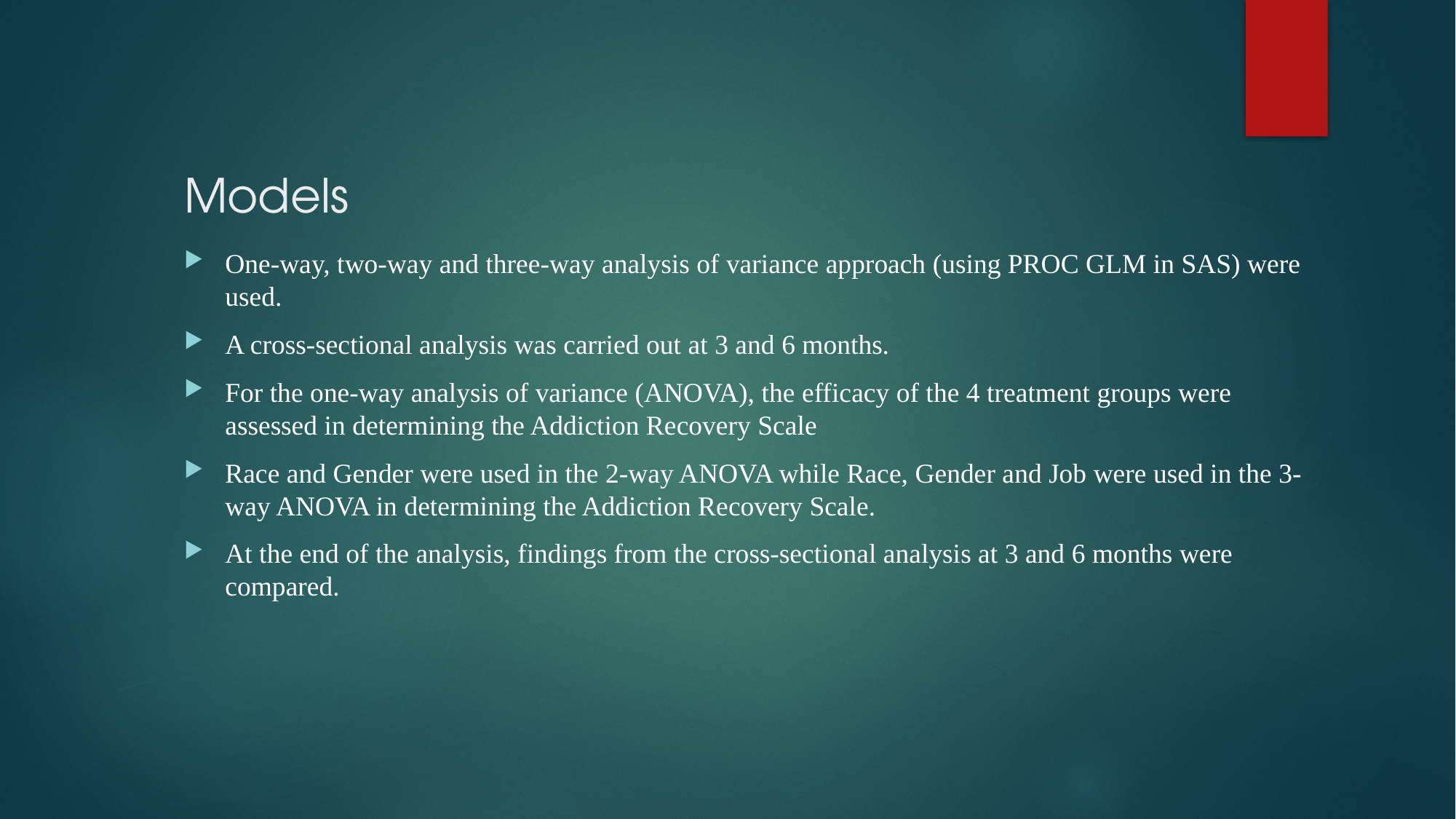

# Models
One-way, two-way and three-way analysis of variance approach (using PROC GLM in SAS) were used.
A cross-sectional analysis was carried out at 3 and 6 months.
For the one-way analysis of variance (ANOVA), the efficacy of the 4 treatment groups were assessed in determining the Addiction Recovery Scale
Race and Gender were used in the 2-way ANOVA while Race, Gender and Job were used in the 3-way ANOVA in determining the Addiction Recovery Scale.
At the end of the analysis, findings from the cross-sectional analysis at 3 and 6 months were compared.